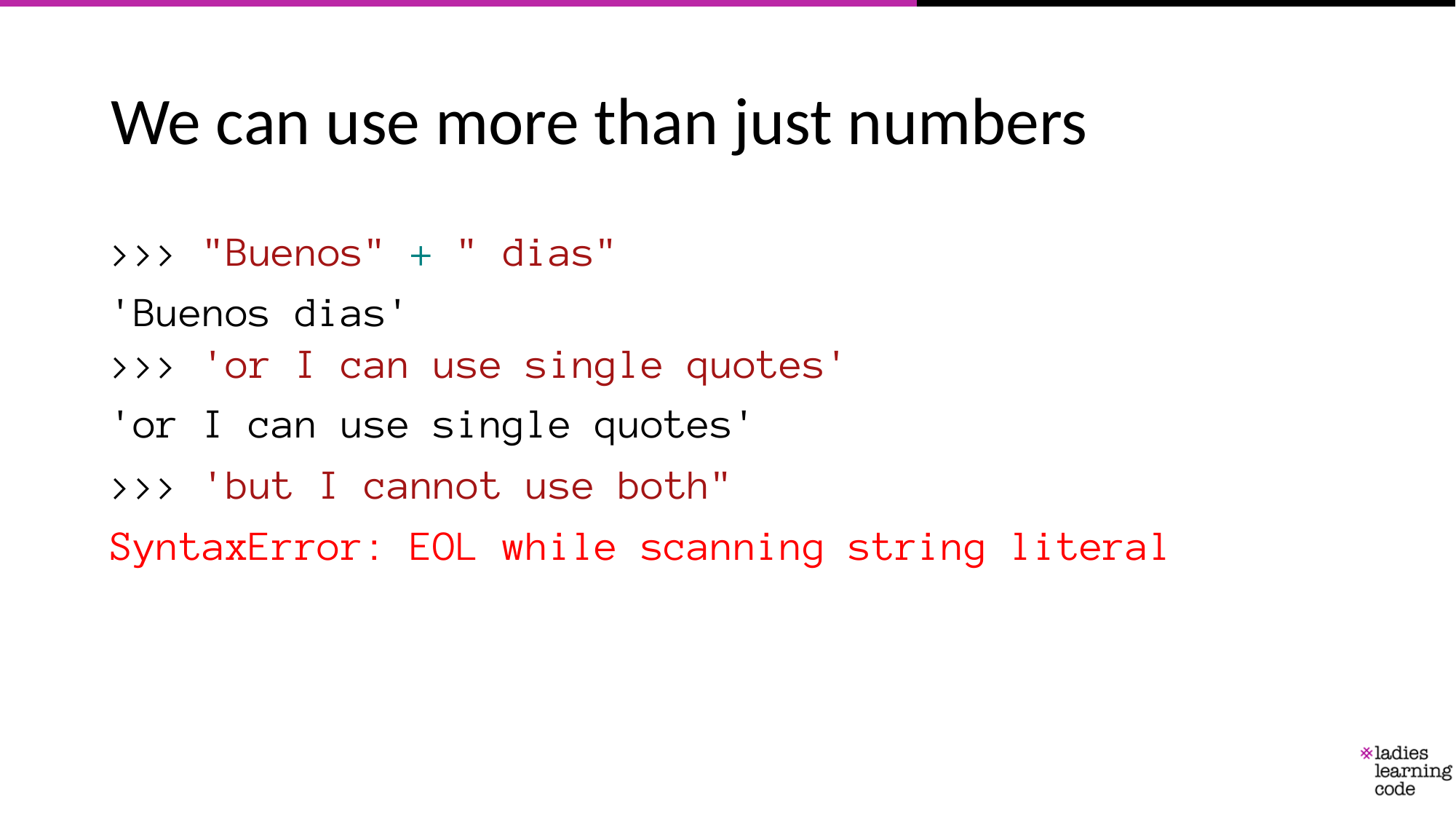

# We can use more than just numbers
>>> "Buenos" + " dias"
'Buenos dias'
>>> 'or I can use single quotes'
'or I can use single quotes'
>>> 'but I cannot use both"
SyntaxError: EOL while scanning string literal